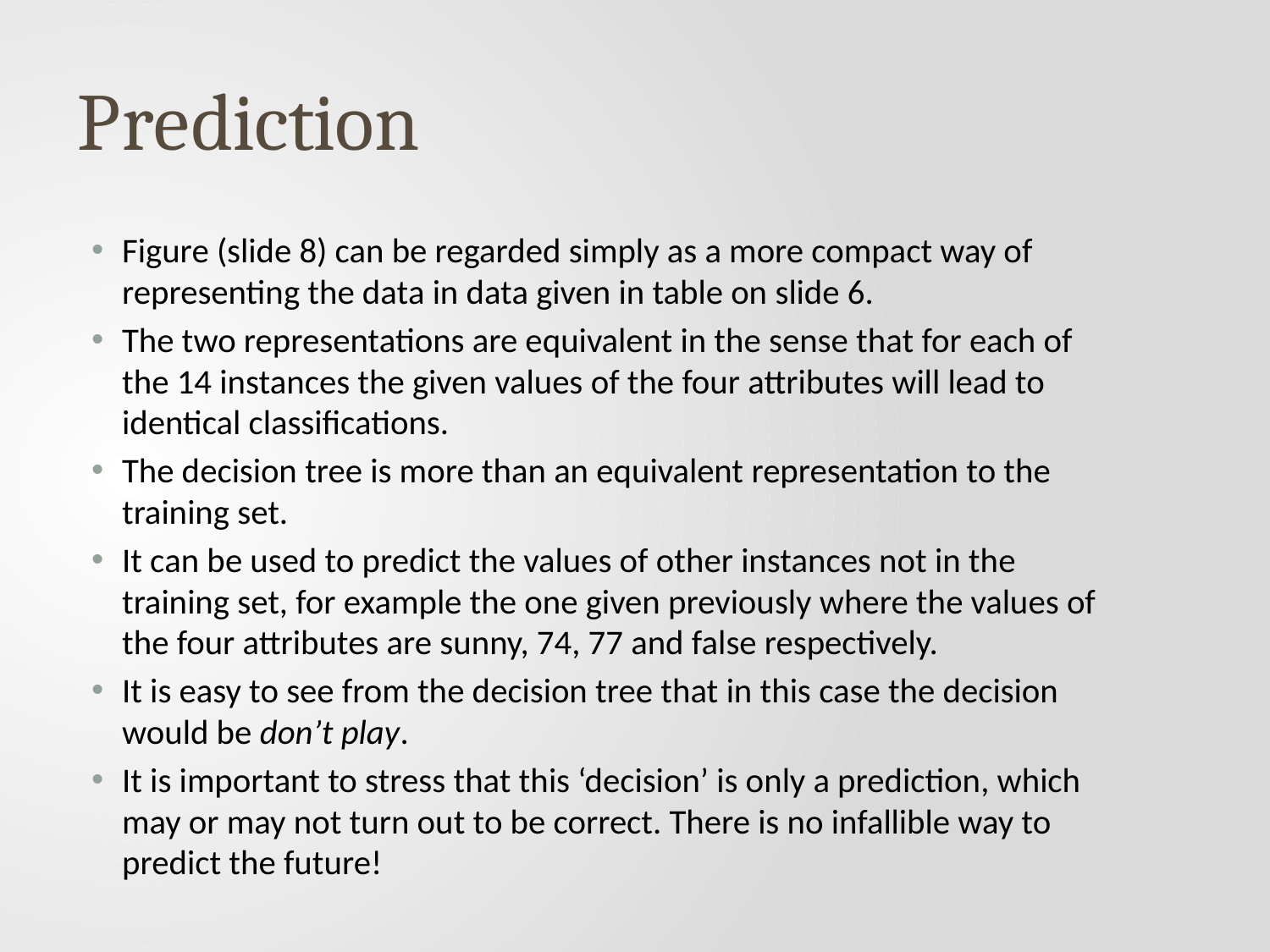

# Prediction
Figure (slide 8) can be regarded simply as a more compact way of representing the data in data given in table on slide 6.
The two representations are equivalent in the sense that for each of the 14 instances the given values of the four attributes will lead to identical classifications.
The decision tree is more than an equivalent representation to the training set.
It can be used to predict the values of other instances not in the training set, for example the one given previously where the values of the four attributes are sunny, 74, 77 and false respectively.
It is easy to see from the decision tree that in this case the decision would be don’t play.
It is important to stress that this ‘decision’ is only a prediction, which may or may not turn out to be correct. There is no infallible way to predict the future!